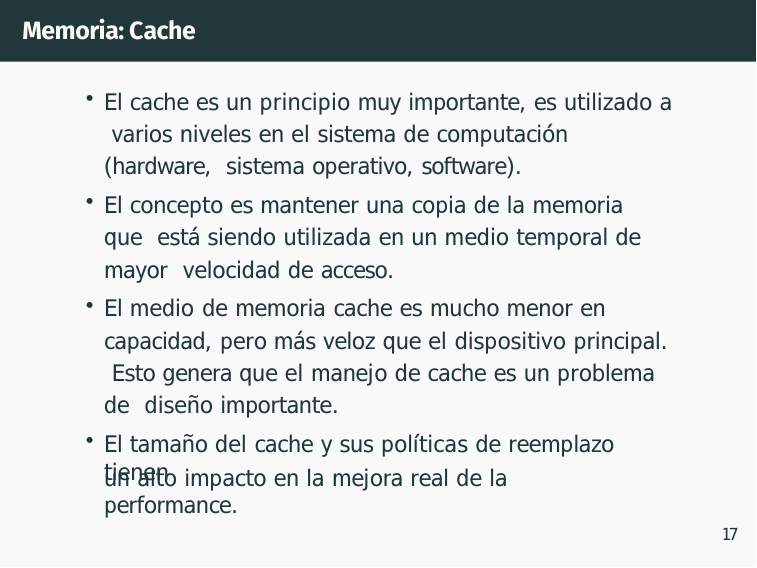

# Memoria: Cache
El cache es un principio muy importante, es utilizado a  varios niveles en el sistema de computación (hardware,  sistema operativo, software).
El concepto es mantener una copia de la memoria que  está siendo utilizada en un medio temporal de mayor  velocidad de acceso.
El medio de memoria cache es mucho menor en  capacidad, pero más veloz que el dispositivo principal.  Esto genera que el manejo de cache es un problema de  diseño importante.
El tamaño del cache y sus políticas de reemplazo tienen
un alto impacto en la mejora real de la performance.
17